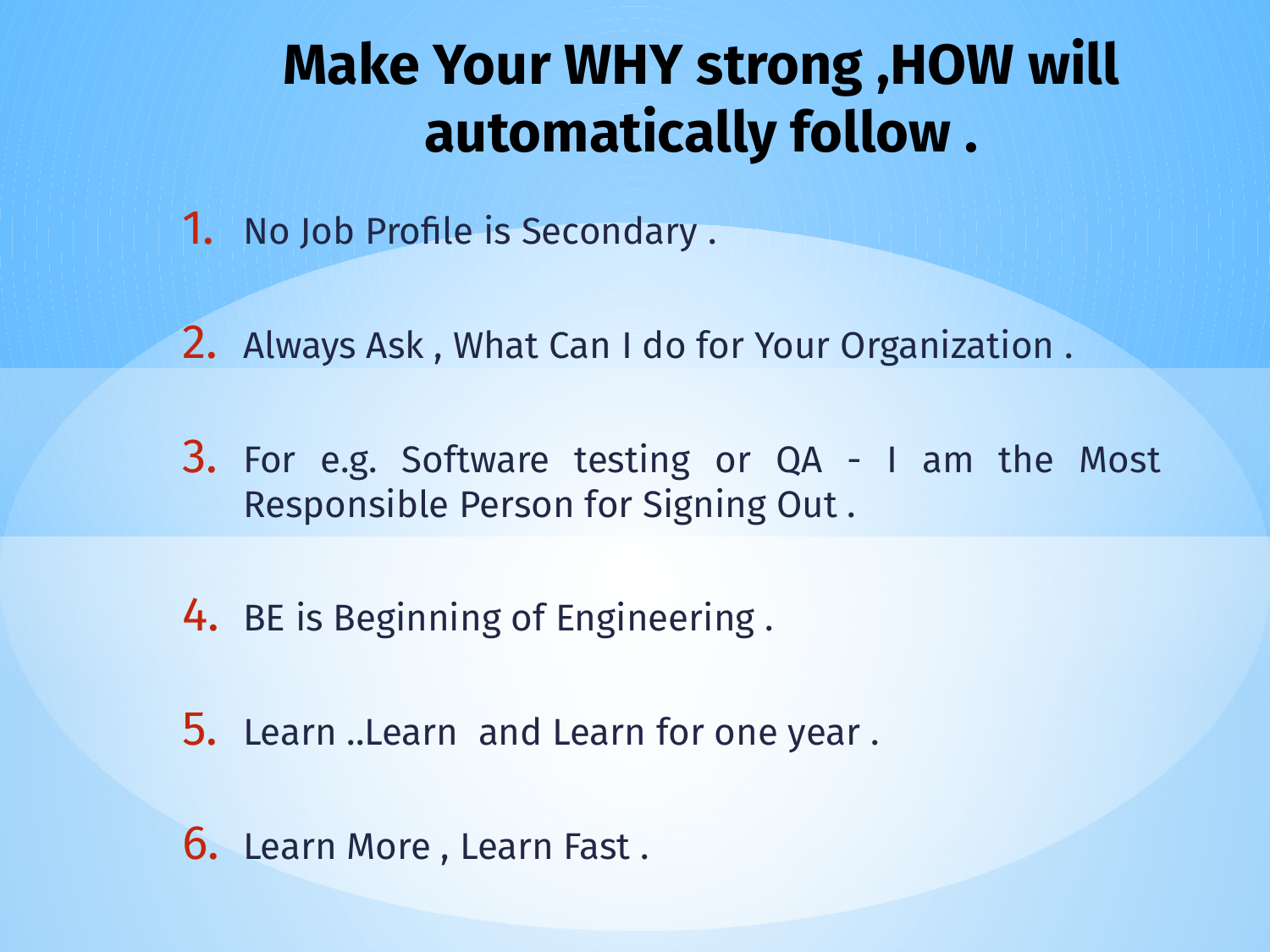

# Make Your WHY strong ,HOW will automatically follow .
No Job Profile is Secondary .

Always Ask , What Can I do for Your Organization .

For e.g. Software testing or QA - I am the Most Responsible Person for Signing Out .

BE is Beginning of Engineering .

Learn ..Learn  and Learn for one year .

Learn More , Learn Fast .